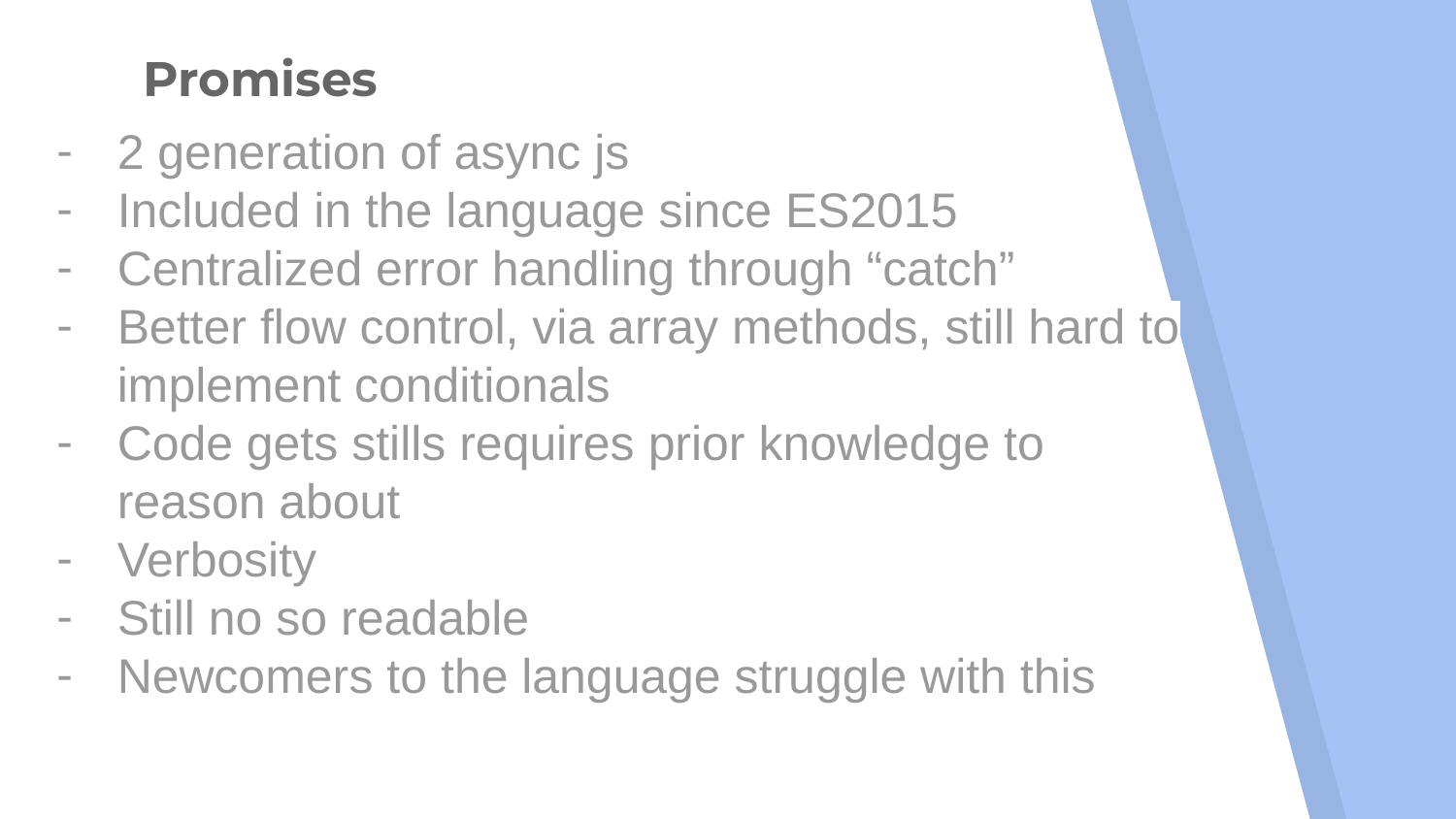

# Promises
2 generation of async js
Included in the language since ES2015
Centralized error handling through “catch”
Better flow control, via array methods, still hard to implement conditionals
Code gets stills requires prior knowledge to reason about
Verbosity
Still no so readable
Newcomers to the language struggle with this